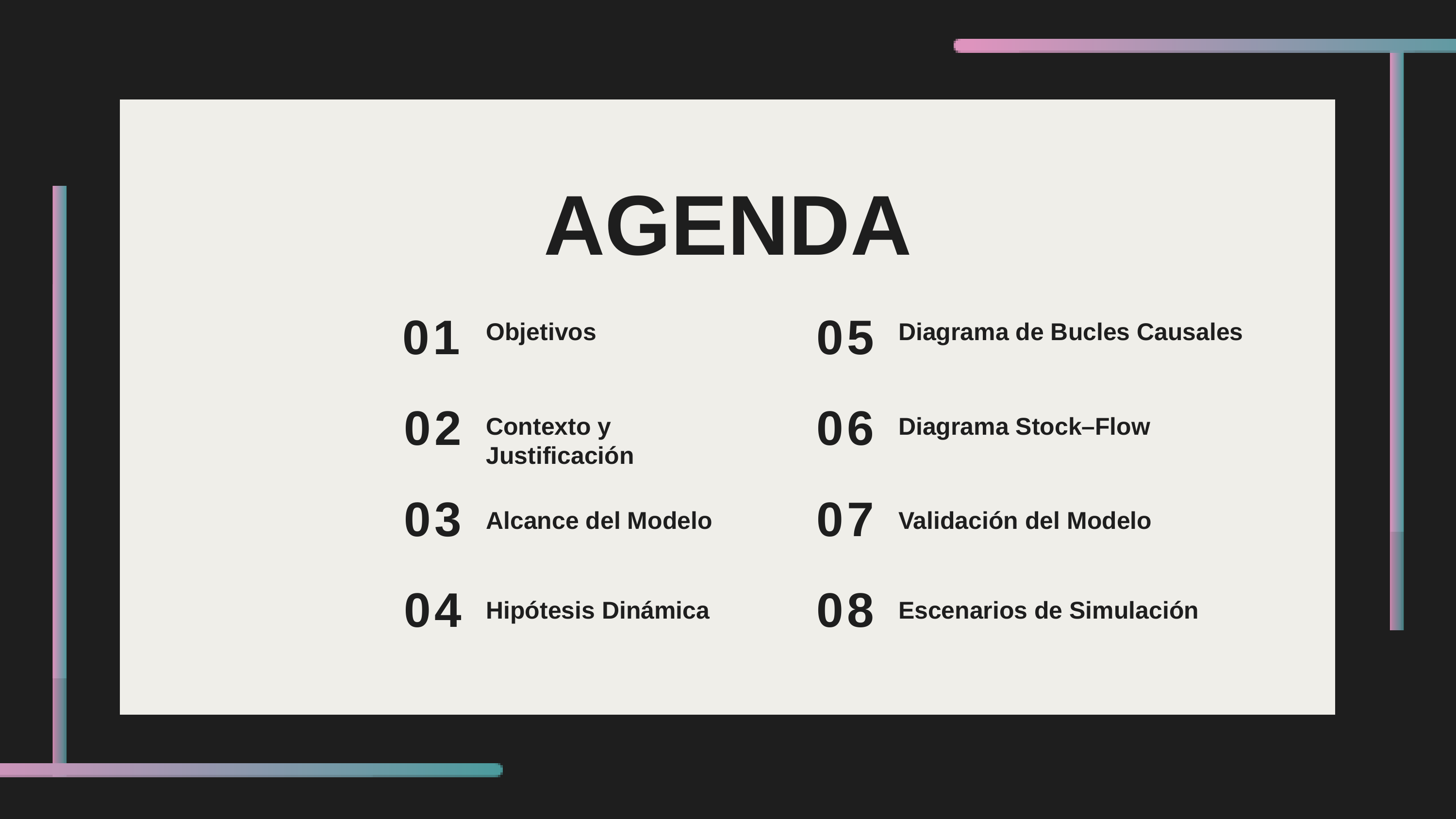

AGENDA
01
05
Objetivos
Diagrama de Bucles Causales

02
06
Contexto y Justificación
Diagrama Stock–Flow

03
07
Alcance del Modelo
Validación del Modelo
04
08
Hipótesis Dinámica
Escenarios de Simulación